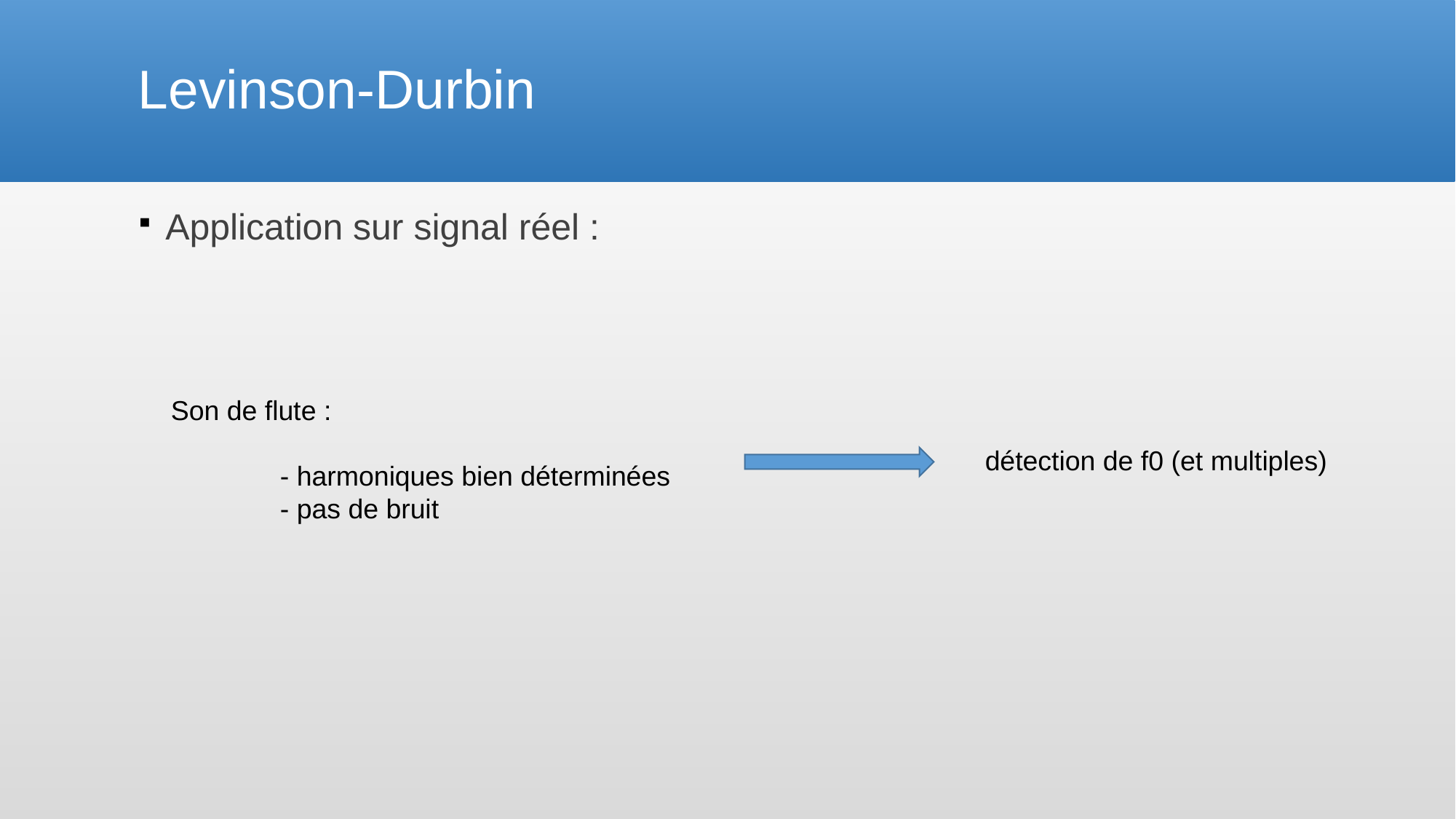

# Levinson-Durbin
Application sur signal réel :
Son de flute :

	- harmoniques bien déterminées
	- pas de bruit

	détection de f0 (et multiples)